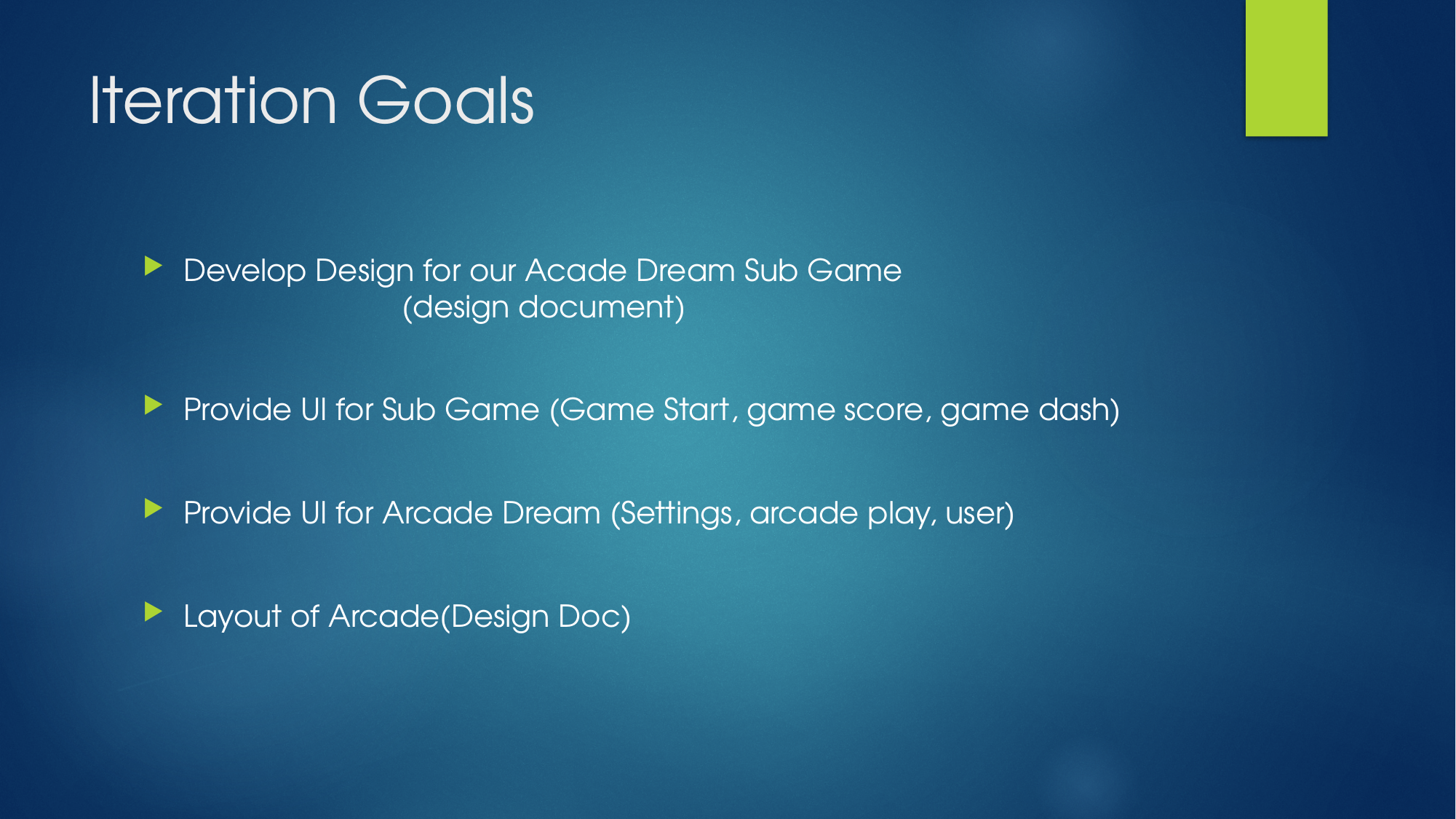

# Iteration Goals
Develop Design for our Acade Dream Sub Game					(design document)

Provide UI for Sub Game (Game Start, game score, game dash)

Provide UI for Arcade Dream (Settings, arcade play, user)

Layout of Arcade(Design Doc)